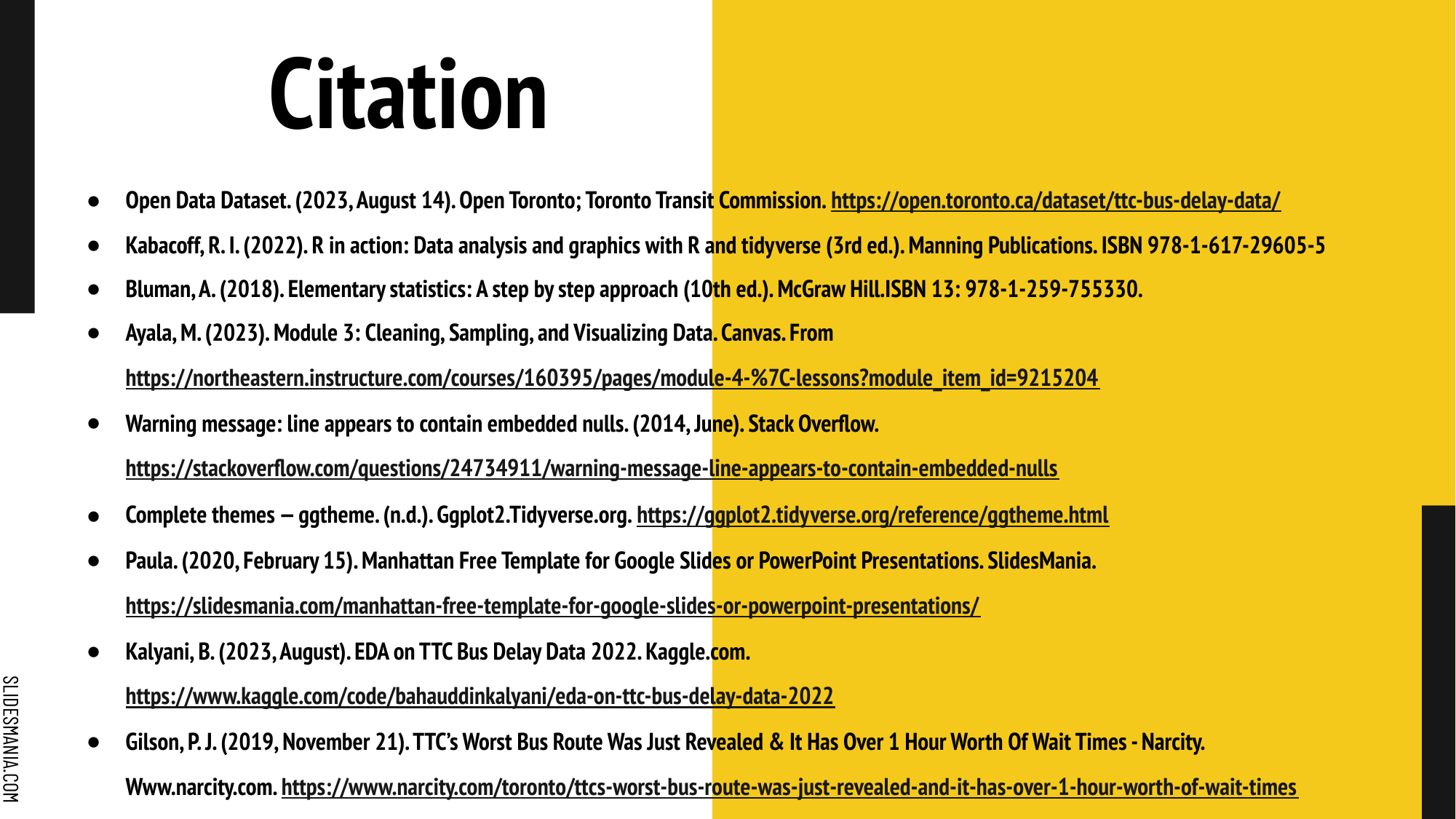

# Citation
Open Data Dataset. (2023, August 14). Open Toronto; Toronto Transit Commission. https://open.toronto.ca/dataset/ttc-bus-delay-data/
Kabacoff, R. I. (2022). R in action: Data analysis and graphics with R and tidyverse (3rd ed.). Manning Publications. ISBN 978-1-617-29605-5
Bluman, A. (2018). Elementary statistics: A step by step approach (10th ed.). McGraw Hill.ISBN 13: 978-1-259-755330.
Ayala, M. (2023). Module 3: Cleaning, Sampling, and Visualizing Data. Canvas. From https://northeastern.instructure.com/courses/160395/pages/module-4-%7C-lessons?module_item_id=9215204
Warning message: line appears to contain embedded nulls. (2014, June). Stack Overflow. https://stackoverflow.com/questions/24734911/warning-message-line-appears-to-contain-embedded-nulls
Complete themes — ggtheme. (n.d.). Ggplot2.Tidyverse.org. https://ggplot2.tidyverse.org/reference/ggtheme.html
Paula. (2020, February 15). Manhattan Free Template for Google Slides or PowerPoint Presentations. SlidesMania. https://slidesmania.com/manhattan-free-template-for-google-slides-or-powerpoint-presentations/
Kalyani, B. (2023, August). EDA on TTC Bus Delay Data 2022. Kaggle.com. https://www.kaggle.com/code/bahauddinkalyani/eda-on-ttc-bus-delay-data-2022
Gilson, P. J. (2019, November 21). TTC’s Worst Bus Route Was Just Revealed & It Has Over 1 Hour Worth Of Wait Times - Narcity. Www.narcity.com. https://www.narcity.com/toronto/ttcs-worst-bus-route-was-just-revealed-and-it-has-over-1-hour-worth-of-wait-times
Routes & Schedules. (n.d.). Www.ttc.ca. https://www.ttc.ca/routes-and-schedules/listroutes/bus